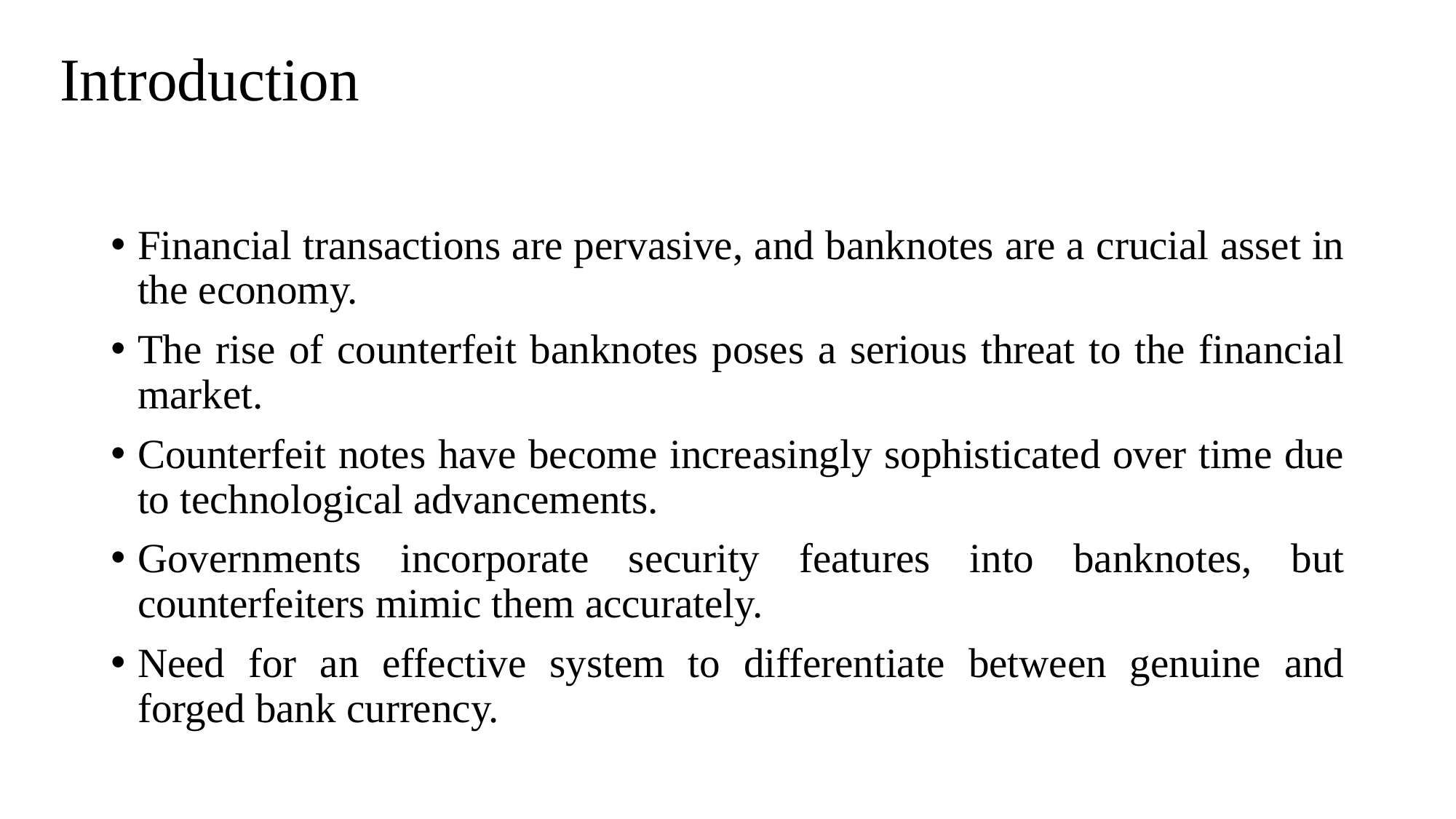

# Introduction
Financial transactions are pervasive, and banknotes are a crucial asset in the economy.
The rise of counterfeit banknotes poses a serious threat to the financial market.
Counterfeit notes have become increasingly sophisticated over time due to technological advancements.
Governments incorporate security features into banknotes, but counterfeiters mimic them accurately.
Need for an effective system to differentiate between genuine and forged bank currency.